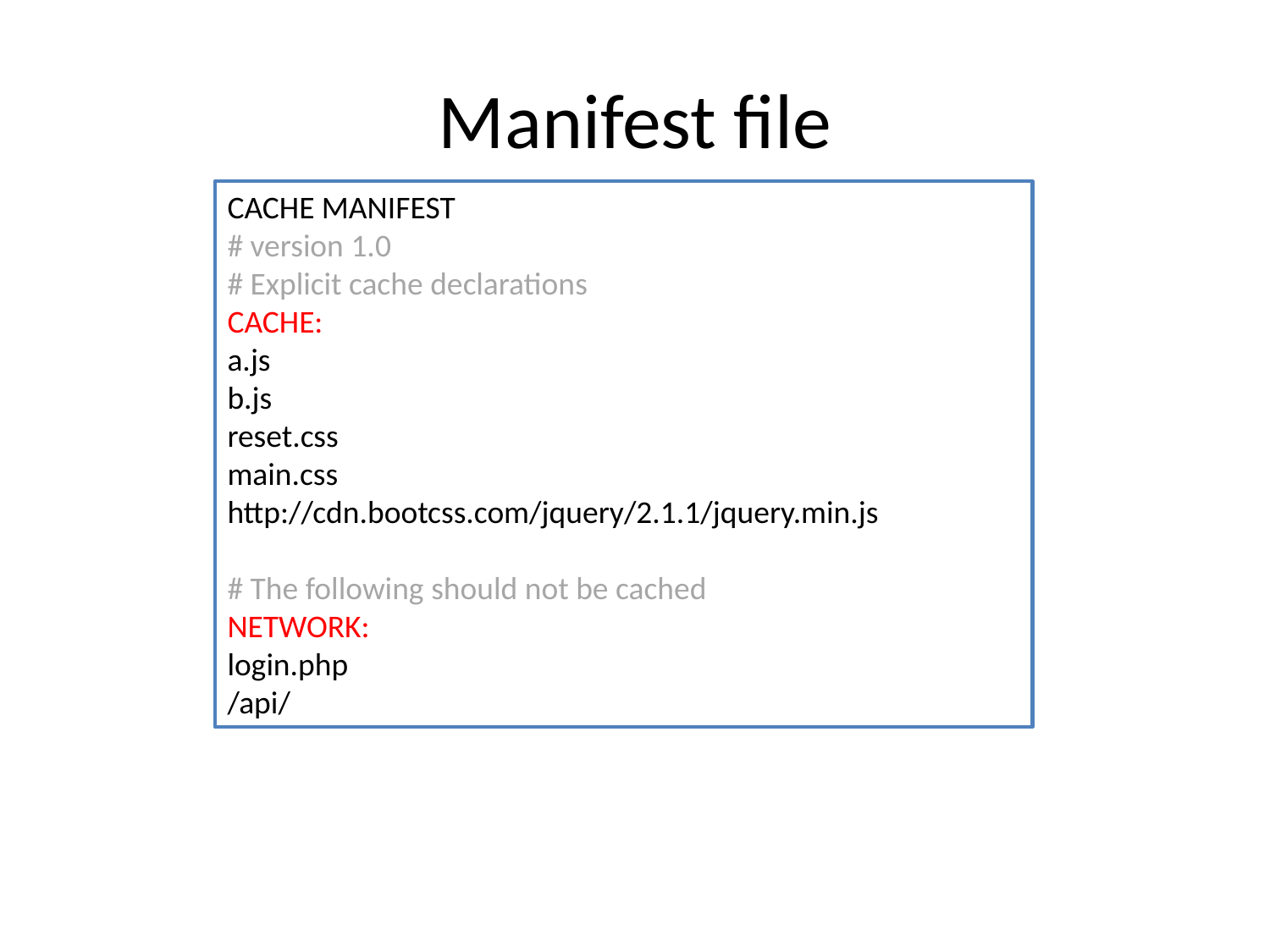

# Manifest file
CACHE MANIFEST
# version 1.0
# Explicit cache declarations
CACHE:
a.js
b.js
reset.css
main.css
http://cdn.bootcss.com/jquery/2.1.1/jquery.min.js

# The following should not be cached
NETWORK:
login.php
/api/